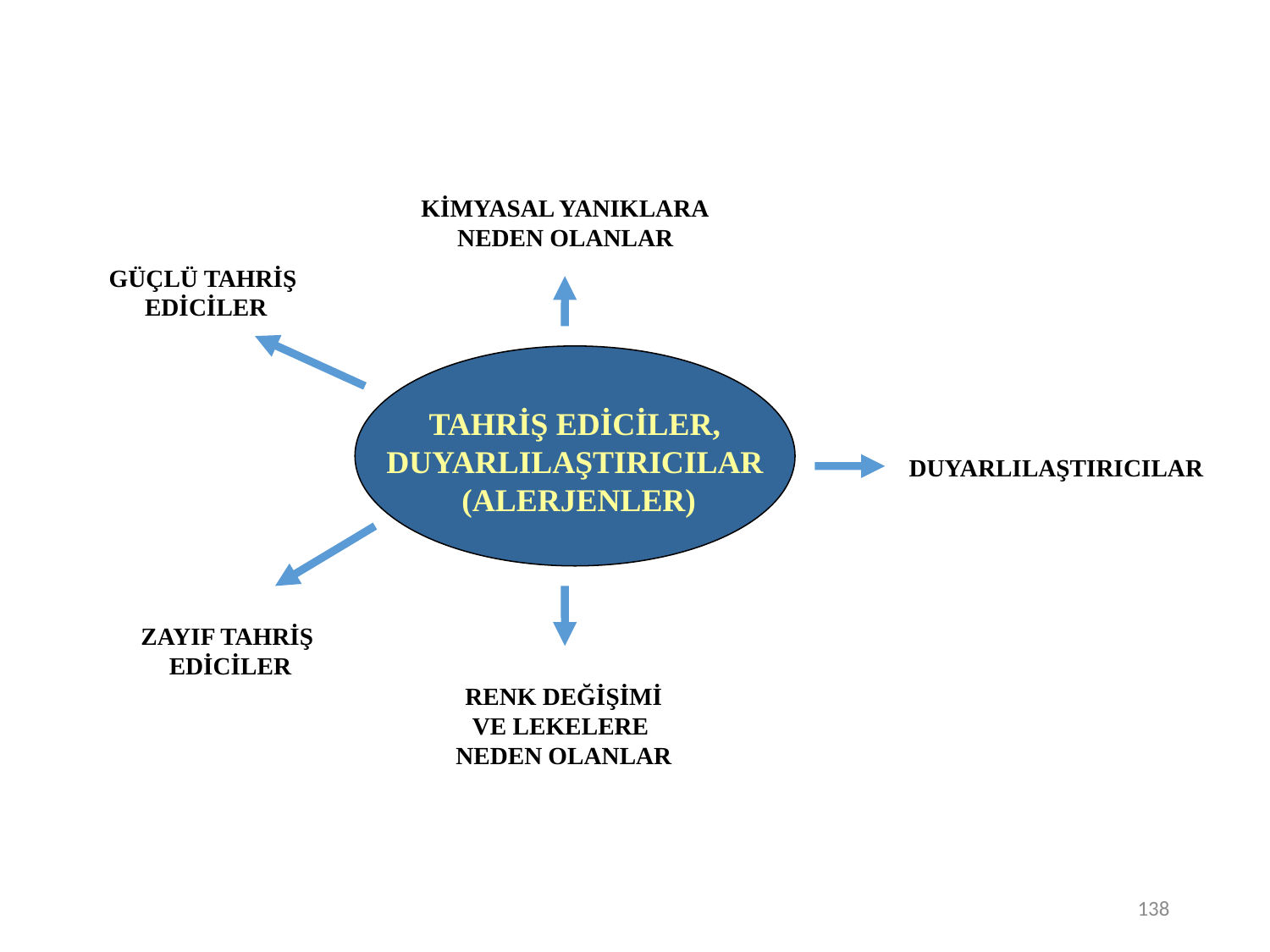

KİMYASAL YANIKLARA
NEDEN OLANLAR
GÜÇLÜ TAHRİŞ
EDİCİLER

TAHRİŞ EDİCİLER,
DUYARLILAŞTIRICILAR
 (ALERJENLER)
DUYARLILAŞTIRICILAR

ZAYIF TAHRİŞ
EDİCİLER
RENK DEĞİŞİMİ
VE LEKELERE
NEDEN OLANLAR
138